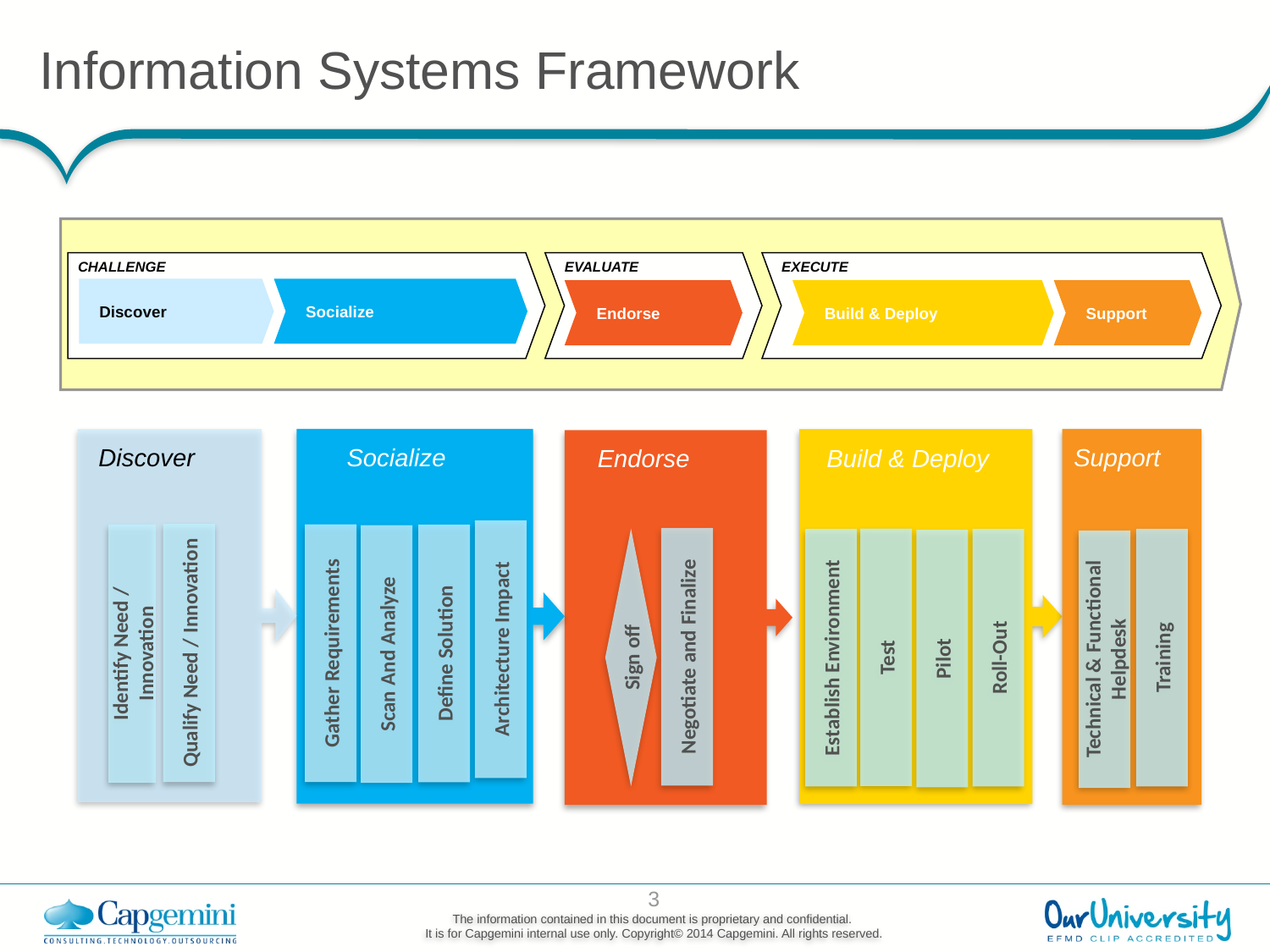

# Information Systems Framework

CHALLENGE
EVALUATE
EXECUTE
Discover
Socialize
Endorse
Build & Deploy
Support

Discover
Socialize
Support
Endorse
Build & Deploy
Architecture Impact
Qualify Need / Innovation
Identify Need / Innovation
Gather Requirements
Define Solution
Scan And Analyze
Negotiate and Finalize
Test
Sign off
Establish Environment
Roll-Out
Training
Pilot
Technical & Functional Helpdesk